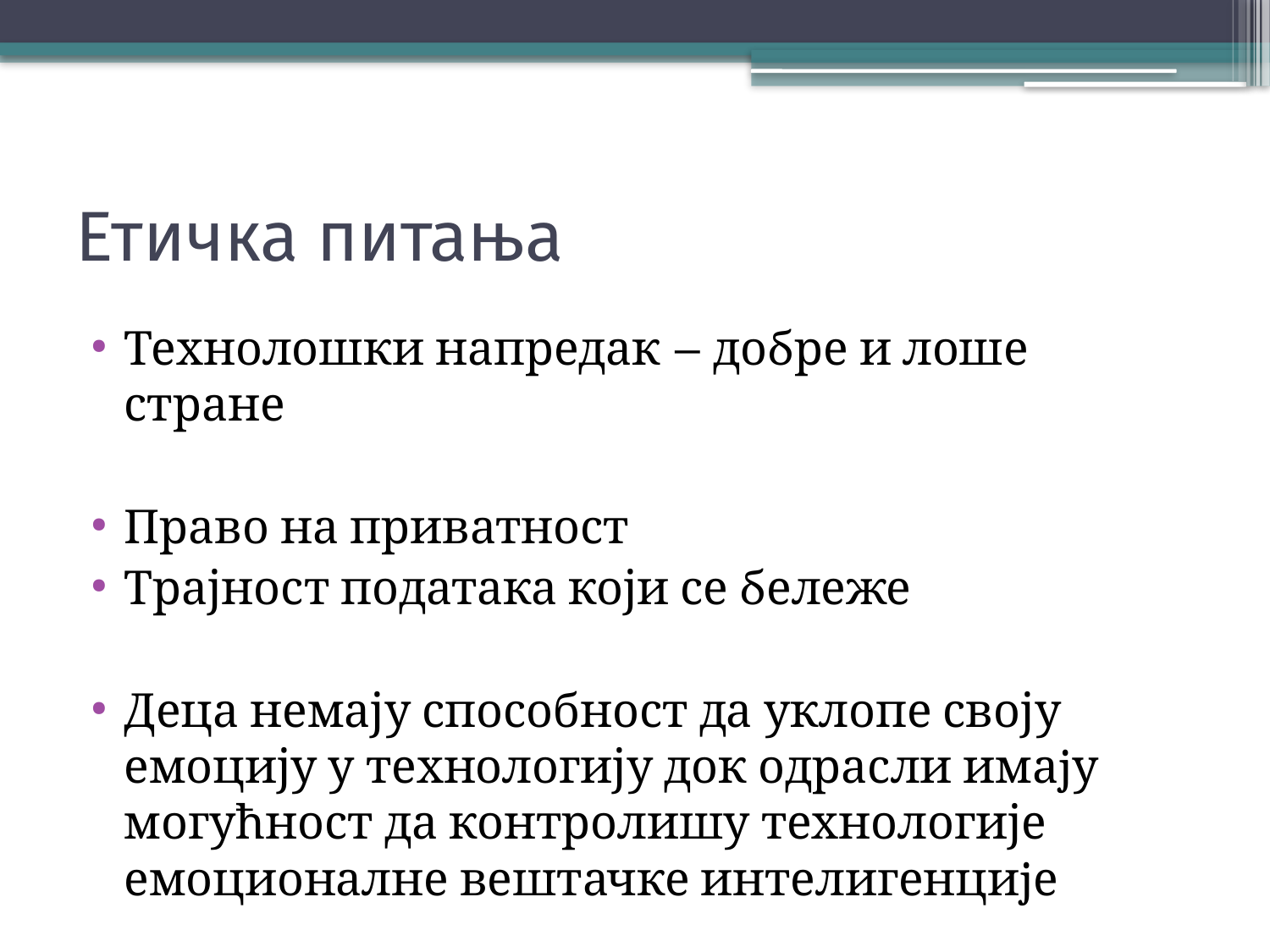

# Етичка питања
Технолошки напредак – добре и лоше стране

Право на приватност
Трајност података који се бележе

Деца немају способност да уклопе своју емоцију у технологију док одрасли имаjу могућност да контролишу технологије емоционалне вештачке интелигенциjе